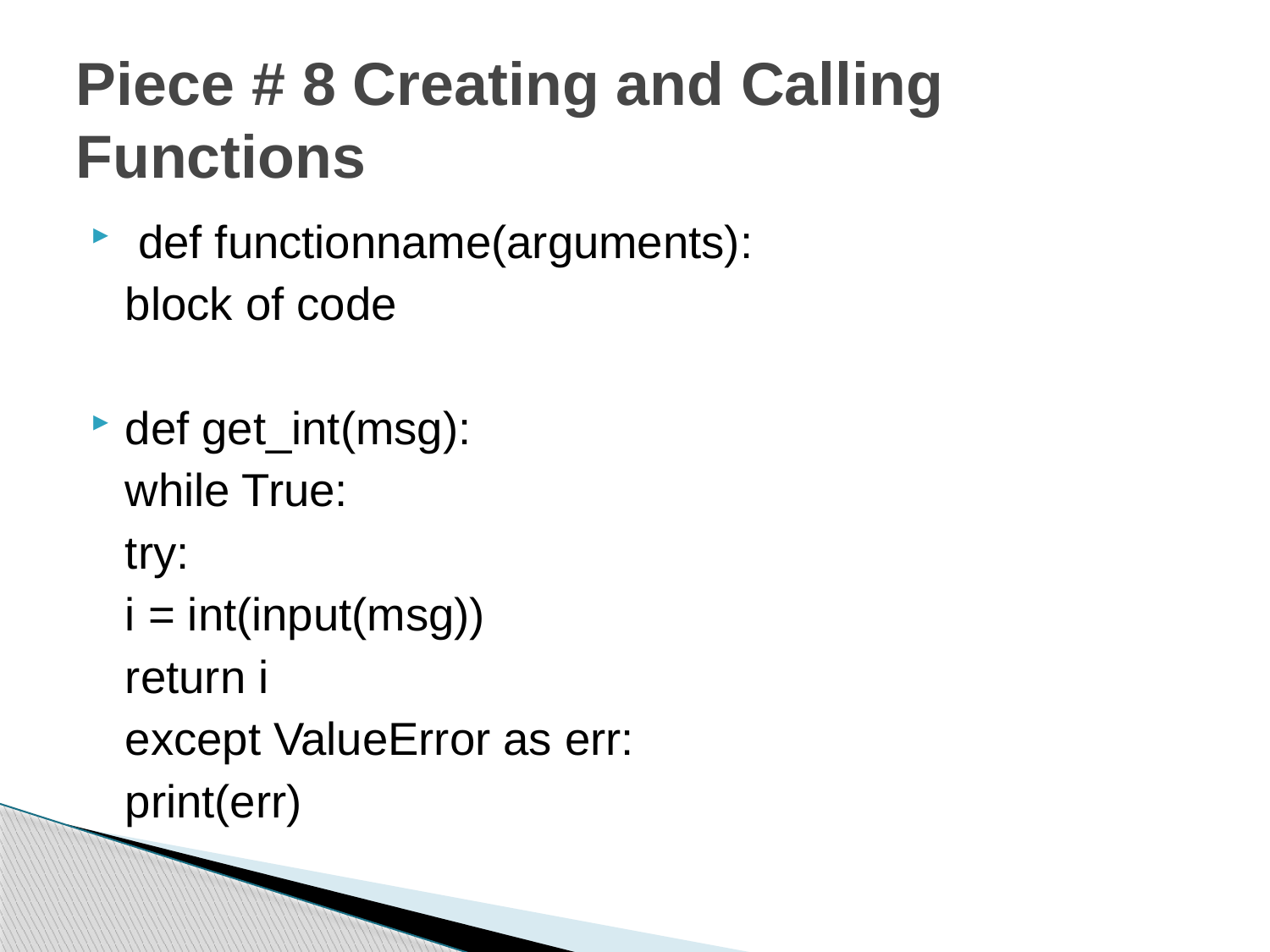

# Piece # 8 Creating and Calling Functions
 def functionname(arguments):
		block of code

def get_int(msg):
		while True:
			try:
				i = int(input(msg))
				return i
			except ValueError as err:
				print(err)